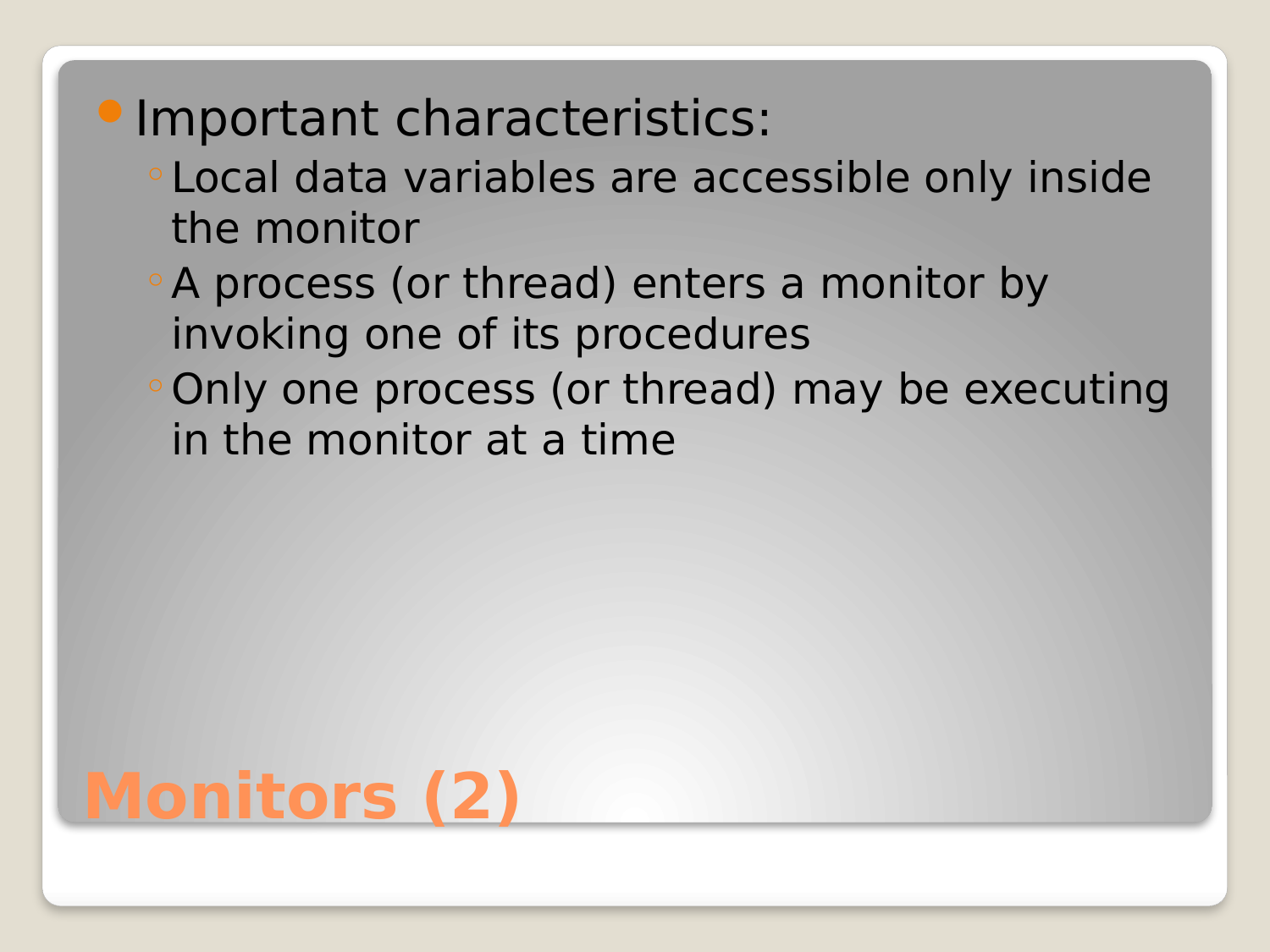

Important characteristics:
Local data variables are accessible only inside the monitor
A process (or thread) enters a monitor by invoking one of its procedures
Only one process (or thread) may be executing in the monitor at a time
# Monitors (2)